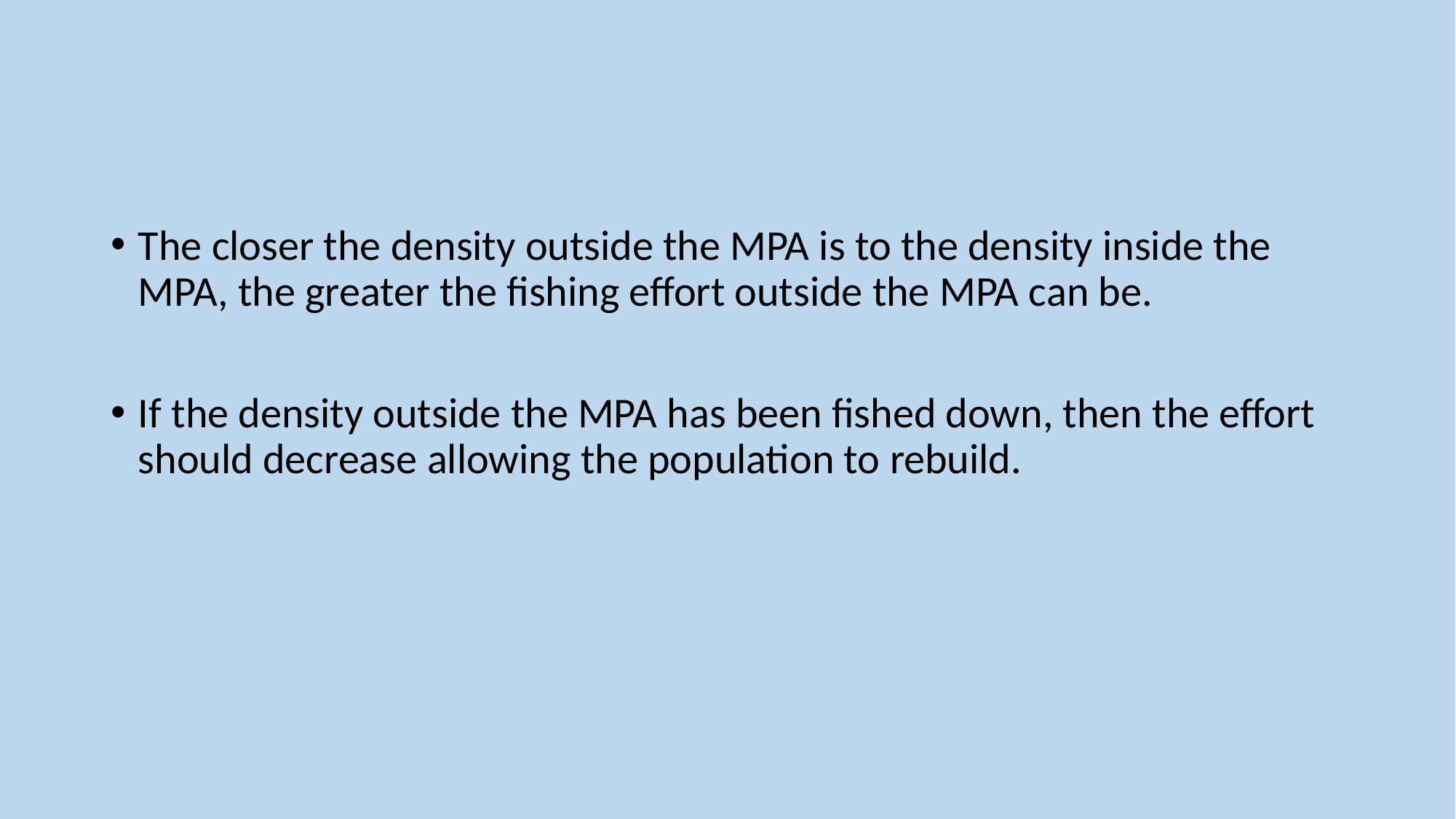

#
The closer the density outside the MPA is to the density inside the MPA, the greater the fishing effort outside the MPA can be.

If the density outside the MPA has been fished down, then the effort should decrease allowing the population to rebuild.